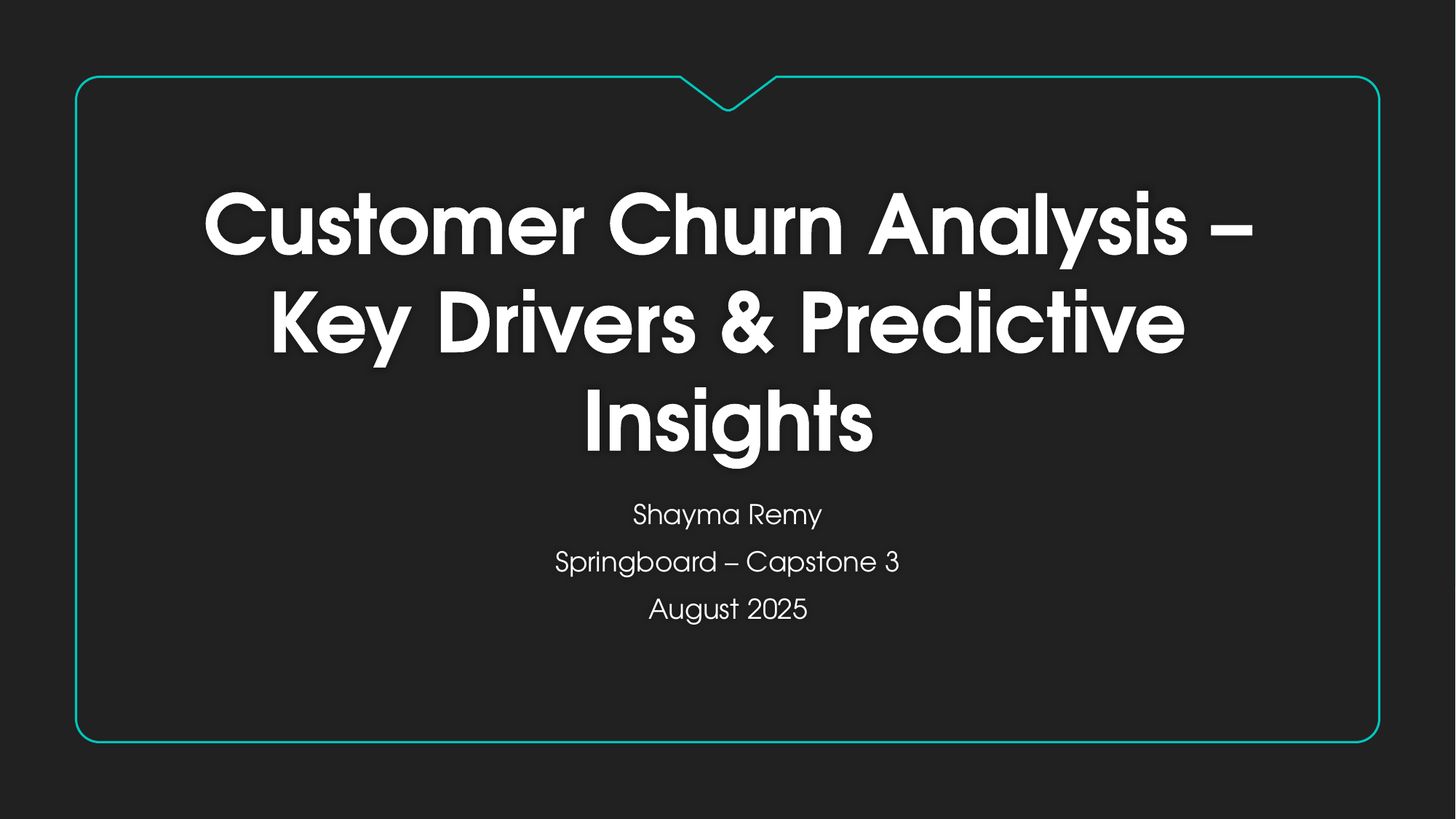

# Customer Churn Analysis – Key Drivers & Predictive Insights
Shayma Remy
Springboard – Capstone 3
August 2025